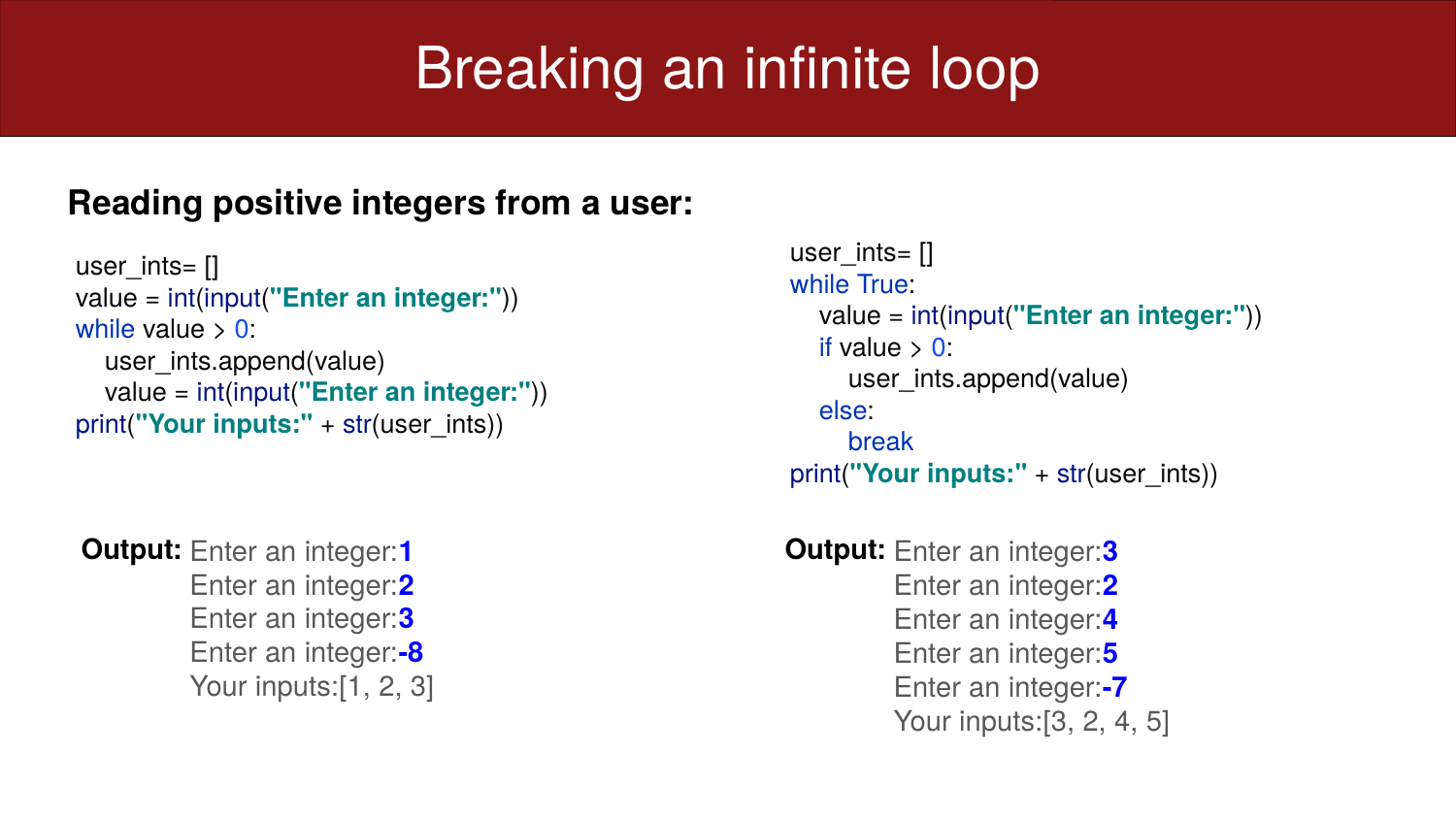

Breaking an infinite loop
Reading positive integers from a user:
user_ints= []
while True:
    value = int(input("Enter an integer:"))
    if value > 0:
        user_ints.append(value)
    else:
        break
print("Your inputs:" + str(user_ints))
user_ints= []
value = int(input("Enter an integer:"))
while value > 0:
    user_ints.append(value)
    value = int(input("Enter an integer:"))
print("Your inputs:" + str(user_ints))
Output:
Output:
Enter an integer:1
Enter an integer:2
Enter an integer:3
Enter an integer:-8
Your inputs:[1, 2, 3]
Enter an integer:3
Enter an integer:2
Enter an integer:4
Enter an integer:5
Enter an integer:-7
Your inputs:[3, 2, 4, 5]
9